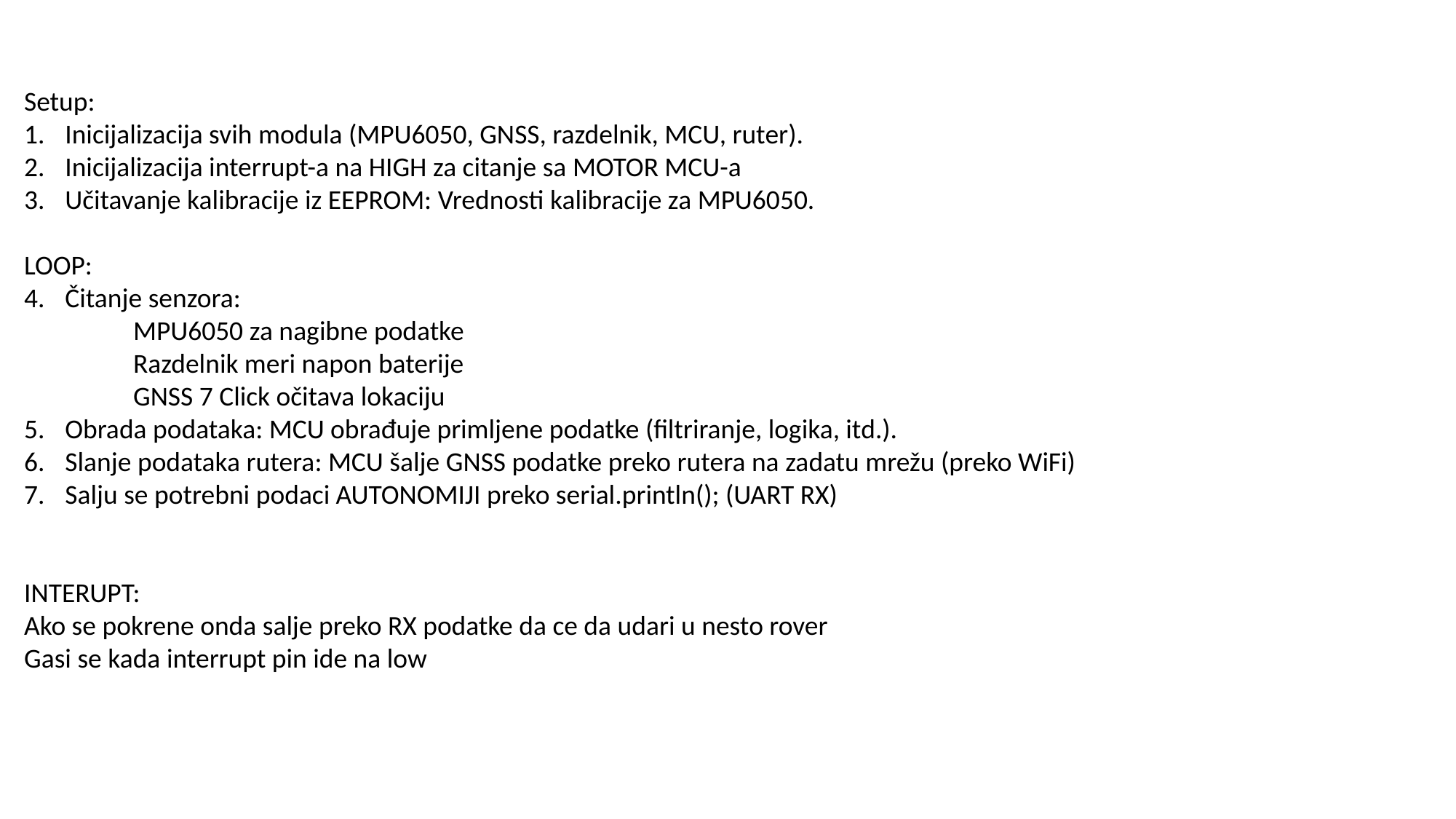

Setup:
Inicijalizacija svih modula (MPU6050, GNSS, razdelnik, MCU, ruter).
Inicijalizacija interrupt-a na HIGH za citanje sa MOTOR MCU-a
Učitavanje kalibracije iz EEPROM: Vrednosti kalibracije za MPU6050.

LOOP:
Čitanje senzora:
	MPU6050 za nagibne podatke
	Razdelnik meri napon baterije
	GNSS 7 Click očitava lokaciju
Obrada podataka: MCU obrađuje primljene podatke (filtriranje, logika, itd.).
Slanje podataka rutera: MCU šalje GNSS podatke preko rutera na zadatu mrežu (preko WiFi)
Salju se potrebni podaci AUTONOMIJI preko serial.println(); (UART RX)

INTERUPT:
Ako se pokrene onda salje preko RX podatke da ce da udari u nesto rover
Gasi se kada interrupt pin ide na low